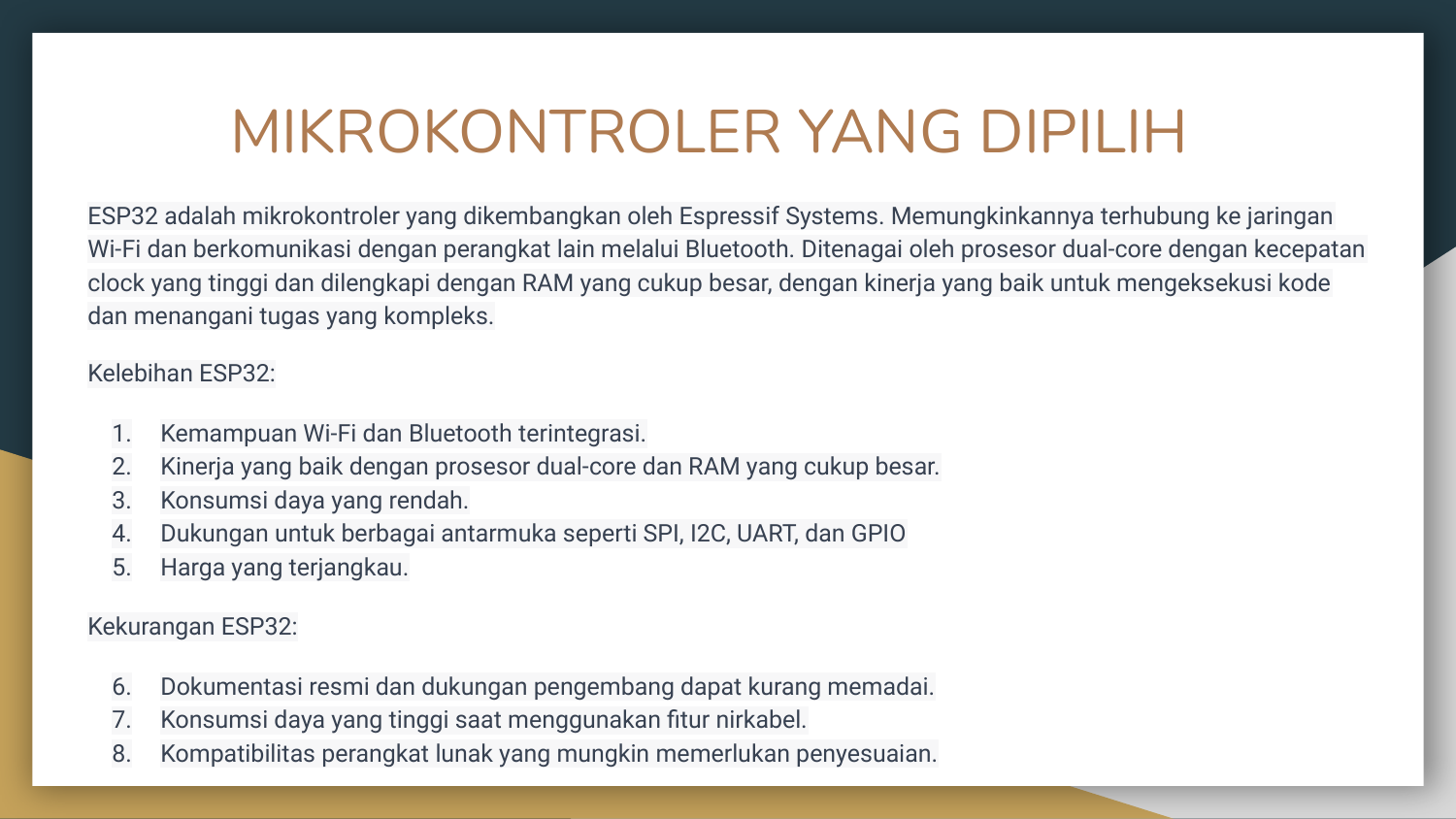

# MIKROKONTROLER YANG DIPILIH
ESP32 adalah mikrokontroler yang dikembangkan oleh Espressif Systems. Memungkinkannya terhubung ke jaringan Wi-Fi dan berkomunikasi dengan perangkat lain melalui Bluetooth. Ditenagai oleh prosesor dual-core dengan kecepatan clock yang tinggi dan dilengkapi dengan RAM yang cukup besar, dengan kinerja yang baik untuk mengeksekusi kode dan menangani tugas yang kompleks.
Kelebihan ESP32:
Kemampuan Wi-Fi dan Bluetooth terintegrasi.
Kinerja yang baik dengan prosesor dual-core dan RAM yang cukup besar.
Konsumsi daya yang rendah.
Dukungan untuk berbagai antarmuka seperti SPI, I2C, UART, dan GPIO
Harga yang terjangkau.
Kekurangan ESP32:
Dokumentasi resmi dan dukungan pengembang dapat kurang memadai.
Konsumsi daya yang tinggi saat menggunakan fitur nirkabel.
Kompatibilitas perangkat lunak yang mungkin memerlukan penyesuaian.